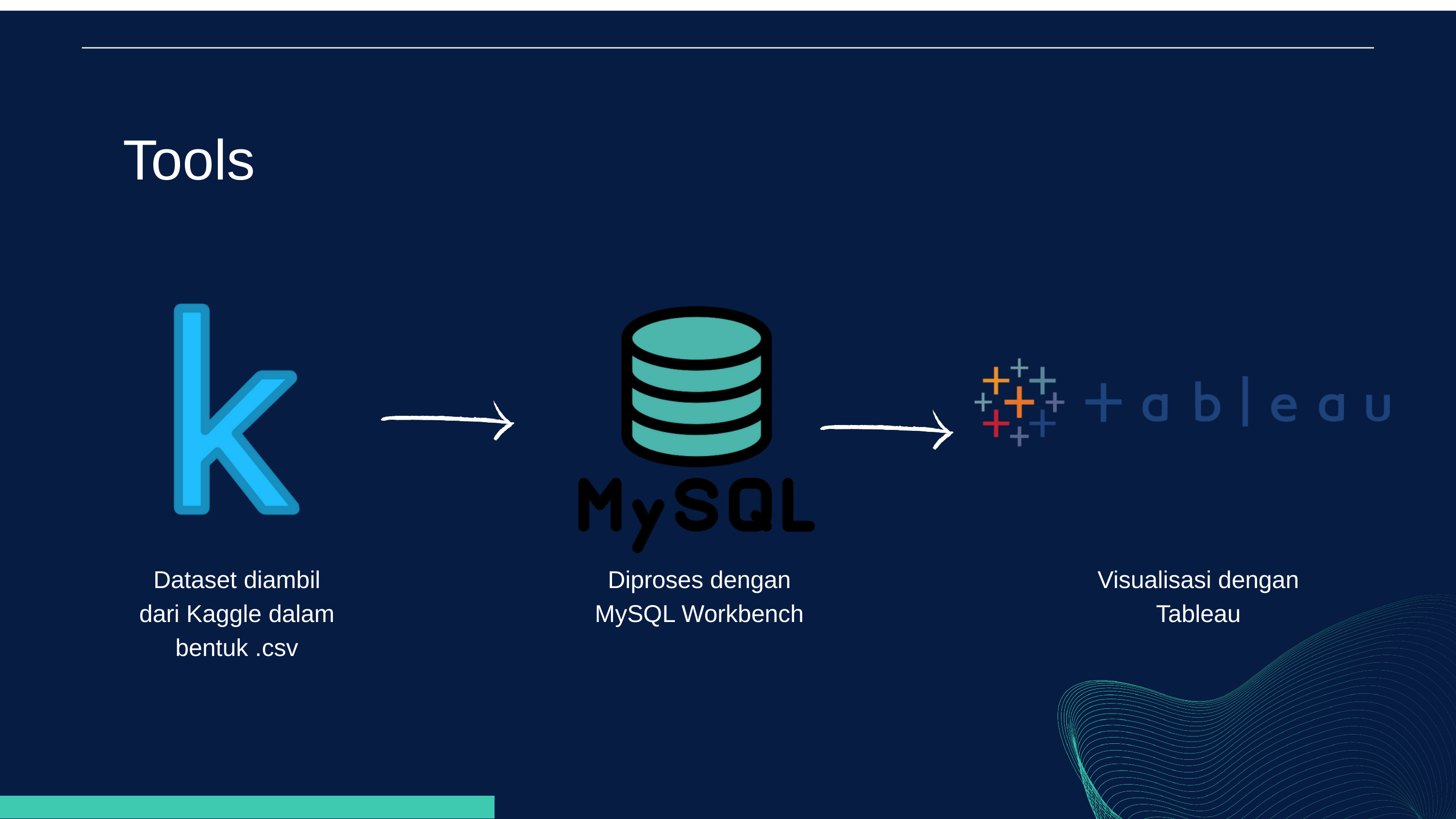

Tools

Dataset diambil dari Kaggle dalam bentuk .csv
Diproses dengan MySQL Workbench
Visualisasi dengan Tableau